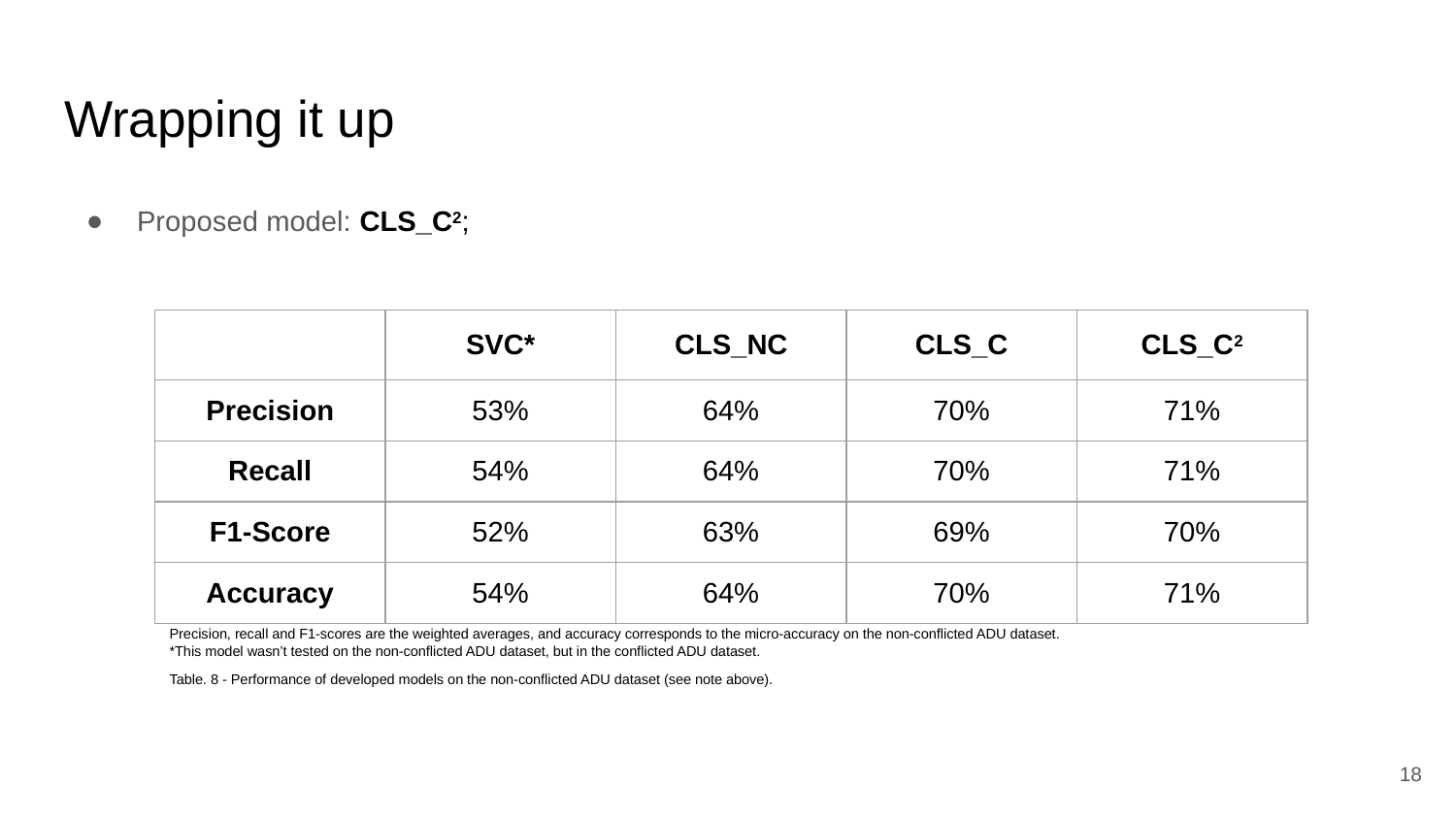

# Wrapping it up
Proposed model: CLS_C2;
|  | SVC\* | CLS\_NC | CLS\_C | CLS\_C2 |
| --- | --- | --- | --- | --- |
| Precision | 53% | 64% | 70% | 71% |
| Recall | 54% | 64% | 70% | 71% |
| F1-Score | 52% | 63% | 69% | 70% |
| Accuracy | 54% | 64% | 70% | 71% |
Precision, recall and F1-scores are the weighted averages, and accuracy corresponds to the micro-accuracy on the non-conflicted ADU dataset.
*This model wasn’t tested on the non-conflicted ADU dataset, but in the conflicted ADU dataset.
Table. 8 - Performance of developed models on the non-conflicted ADU dataset (see note above).
18